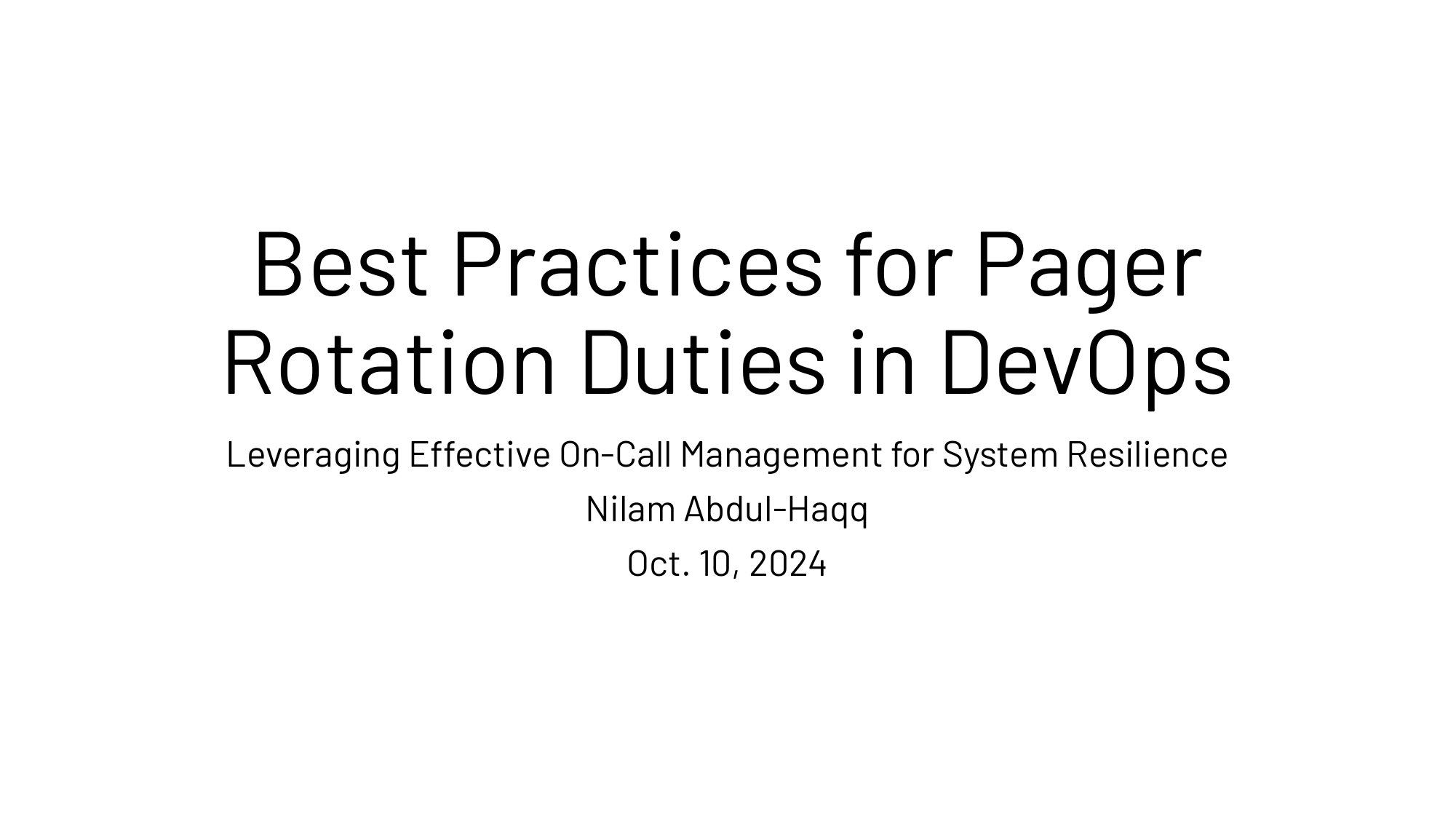

# Best Practices for Pager Rotation Duties in DevOps
Leveraging Effective On-Call Management for System Resilience
Nilam Abdul-Haqq
Oct. 10, 2024